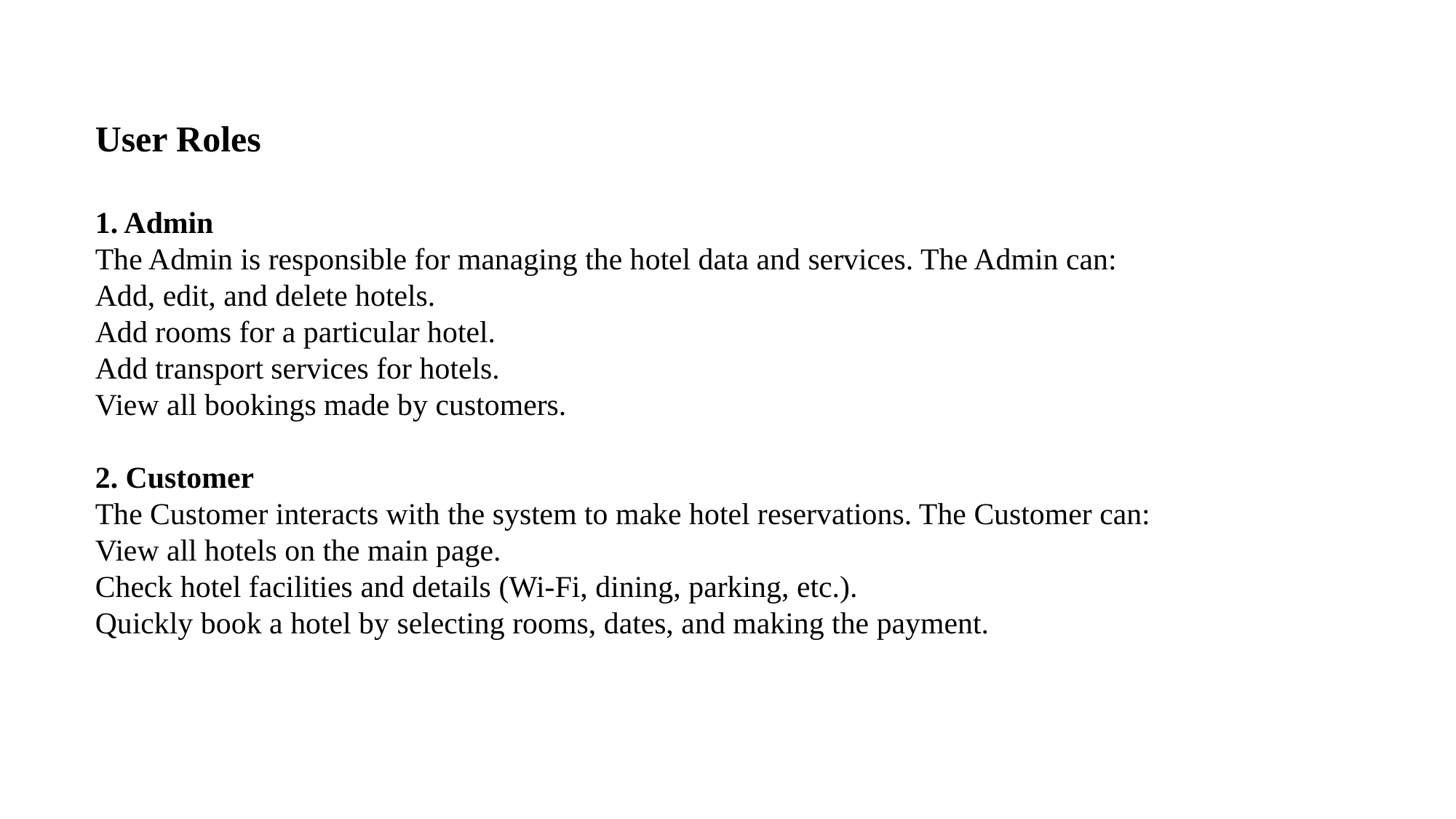

User Roles

1. Admin
The Admin is responsible for managing the hotel data and services. The Admin can:
Add, edit, and delete hotels.
Add rooms for a particular hotel.
Add transport services for hotels.
View all bookings made by customers.

2. Customer
The Customer interacts with the system to make hotel reservations. The Customer can:
View all hotels on the main page.
Check hotel facilities and details (Wi-Fi, dining, parking, etc.).
Quickly book a hotel by selecting rooms, dates, and making the payment.